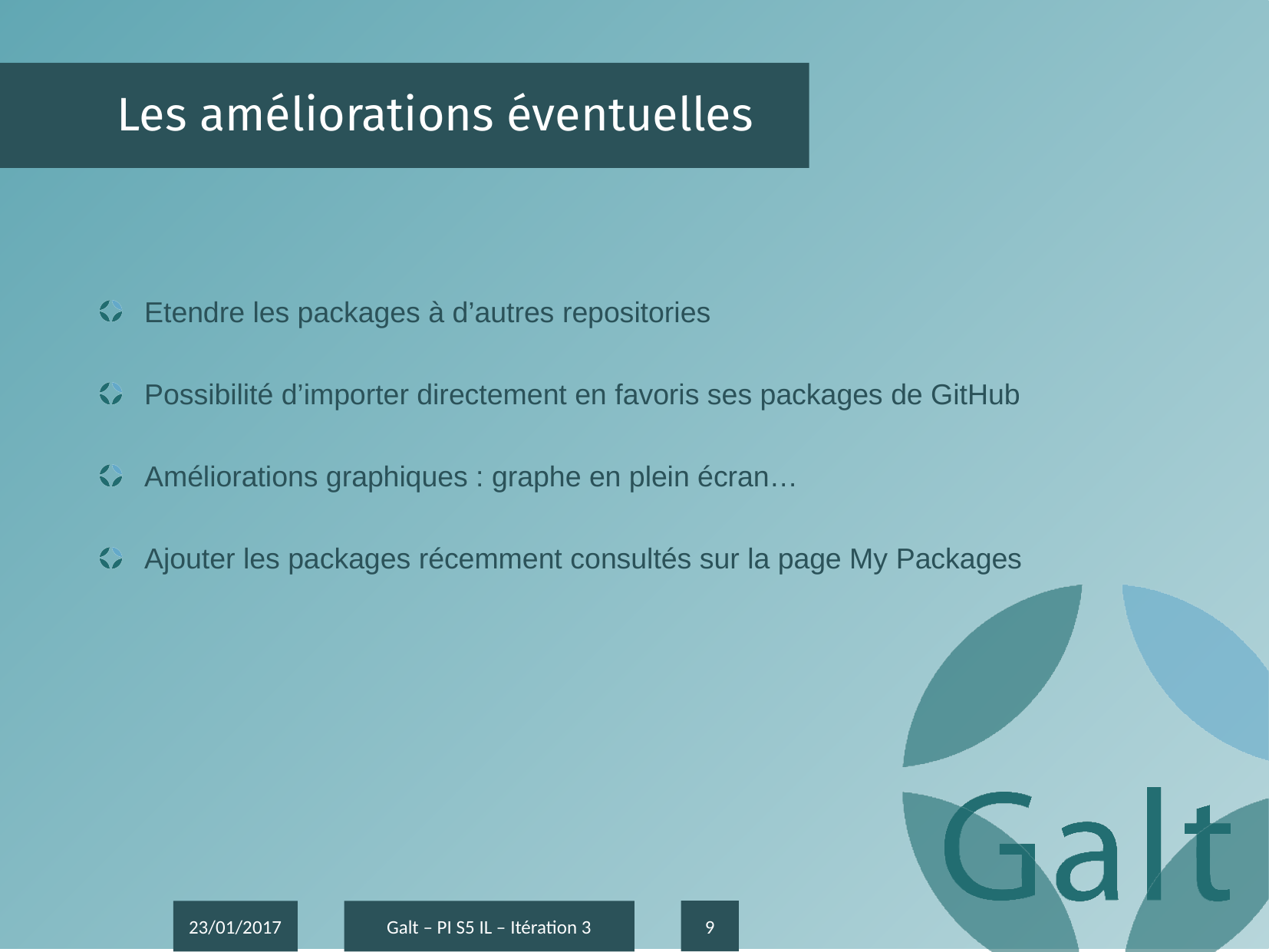

# Les améliorations éventuelles
Etendre les packages à d’autres repositories
Possibilité d’importer directement en favoris ses packages de GitHub
Améliorations graphiques : graphe en plein écran…
Ajouter les packages récemment consultés sur la page My Packages
9
23/01/2017
Galt – PI S5 IL – Itération 3